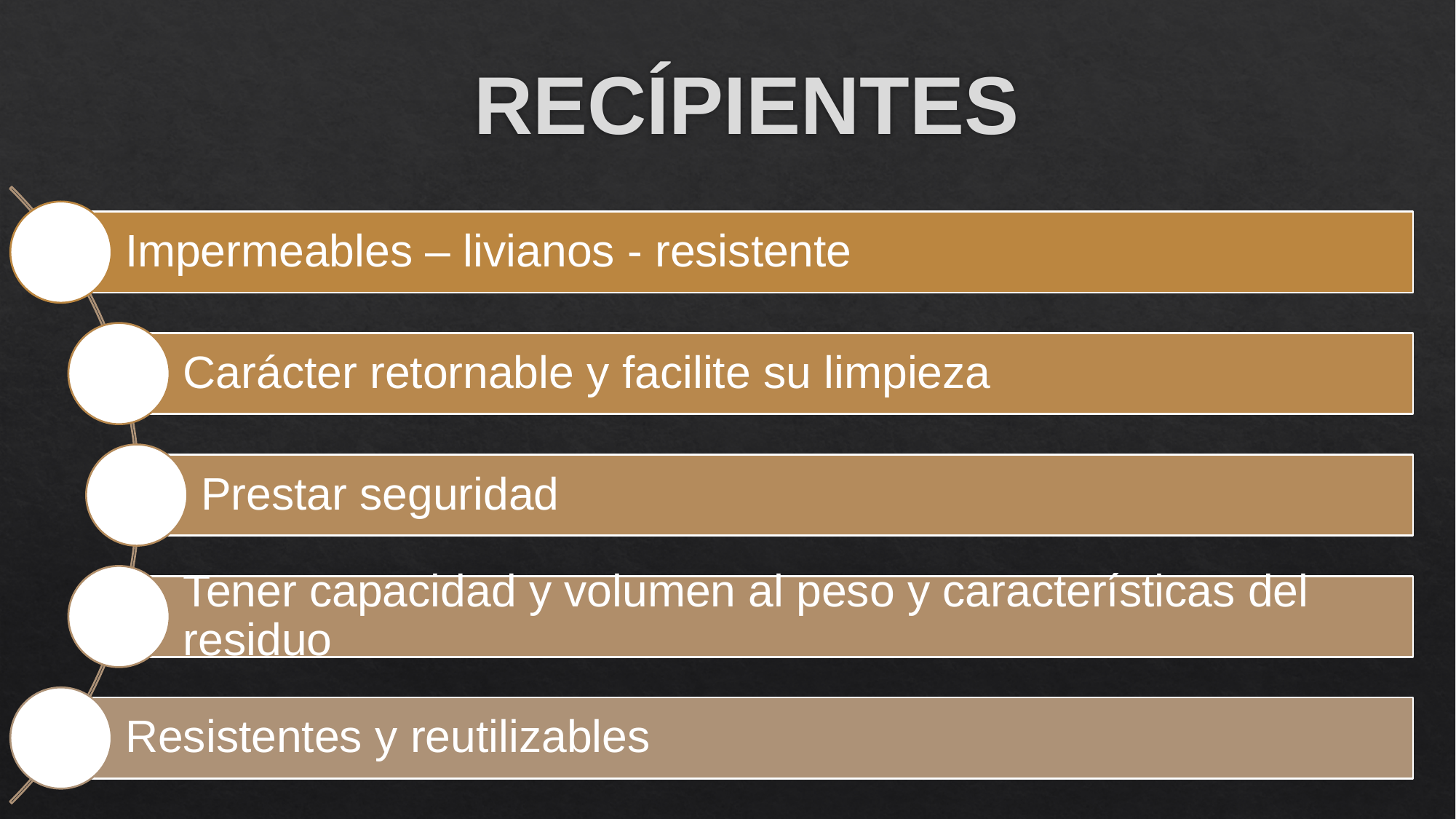

# RECÍPIENTES
Impermeables – livianos - resistente
Carácter retornable y facilite su limpieza
Prestar seguridad
Tener capacidad y volumen al peso y características del residuo
Resistentes y reutilizables